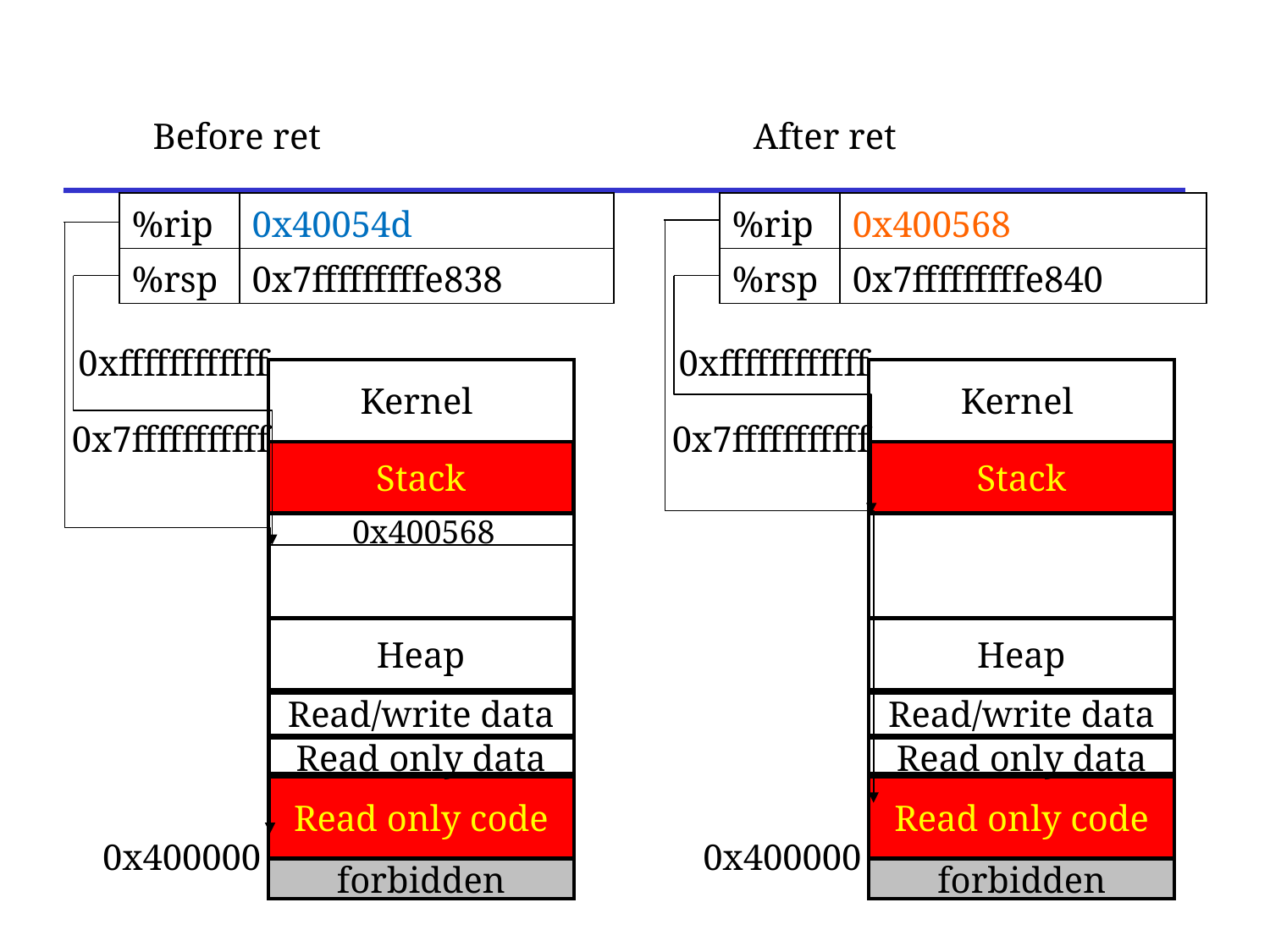

Before ret
After ret
| %rip | 0x40054d |
| --- | --- |
| %rsp | 0x7fffffffffe838 |
| %rip | 0x400568 |
| --- | --- |
| %rsp | 0x7fffffffffe840 |
0xffffffffffff
Kernel
0x7fffffffffff
Stack

Heap
Read/write data
Read only data
Read only code
0x400000
forbidden
0xffffffffffff
Kernel
0x7fffffffffff
Stack

Heap
Read/write data
Read only data
Read only code
0x400000
forbidden
0x400568